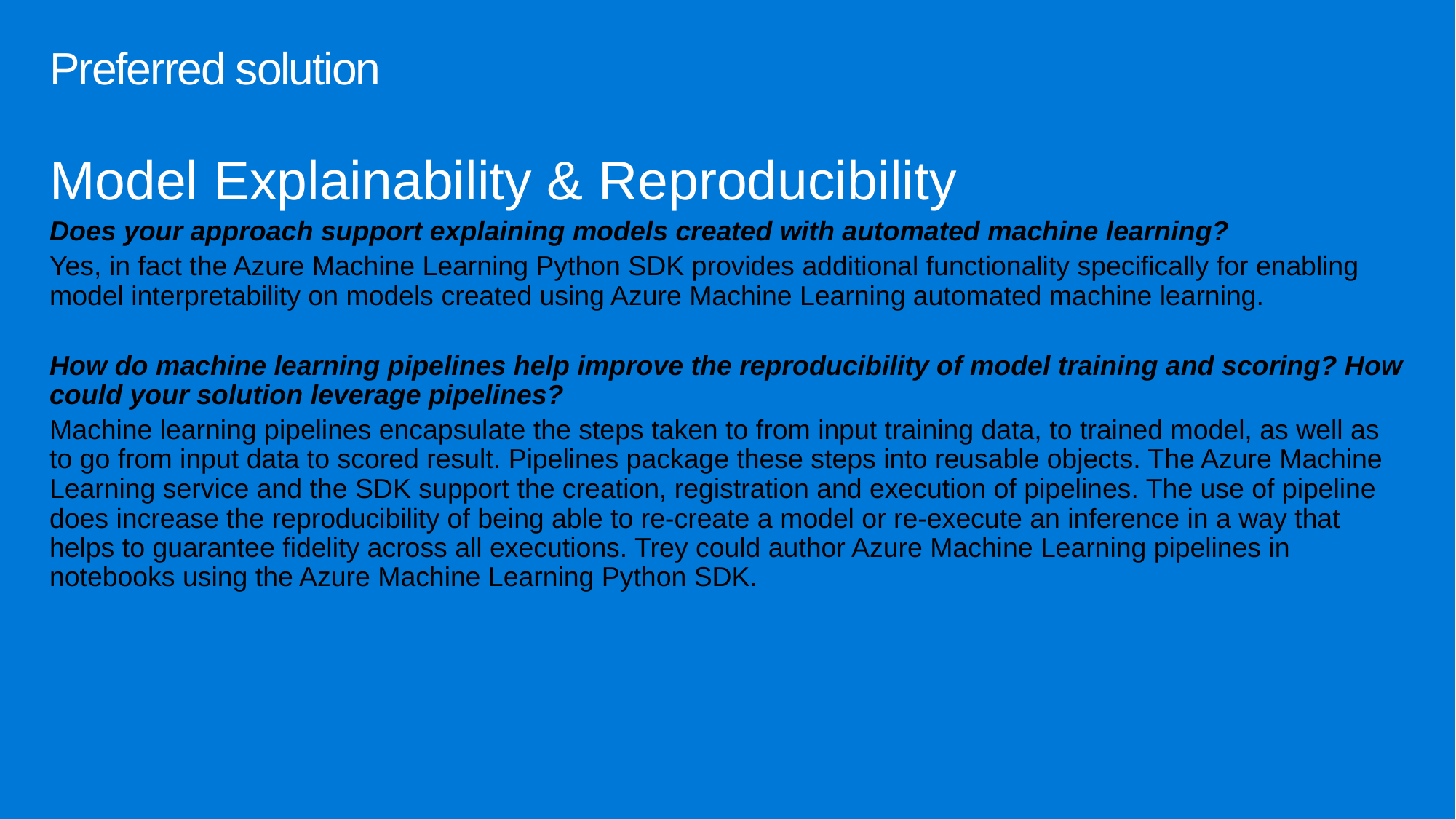

# Preferred solution
Model Explainability & Reproducibility
Does your approach support explaining models created with automated machine learning?
Yes, in fact the Azure Machine Learning Python SDK provides additional functionality specifically for enabling model interpretability on models created using Azure Machine Learning automated machine learning.

How do machine learning pipelines help improve the reproducibility of model training and scoring? How could your solution leverage pipelines?
Machine learning pipelines encapsulate the steps taken to from input training data, to trained model, as well as to go from input data to scored result. Pipelines package these steps into reusable objects. The Azure Machine Learning service and the SDK support the creation, registration and execution of pipelines. The use of pipeline does increase the reproducibility of being able to re-create a model or re-execute an inference in a way that helps to guarantee fidelity across all executions. Trey could author Azure Machine Learning pipelines in notebooks using the Azure Machine Learning Python SDK.